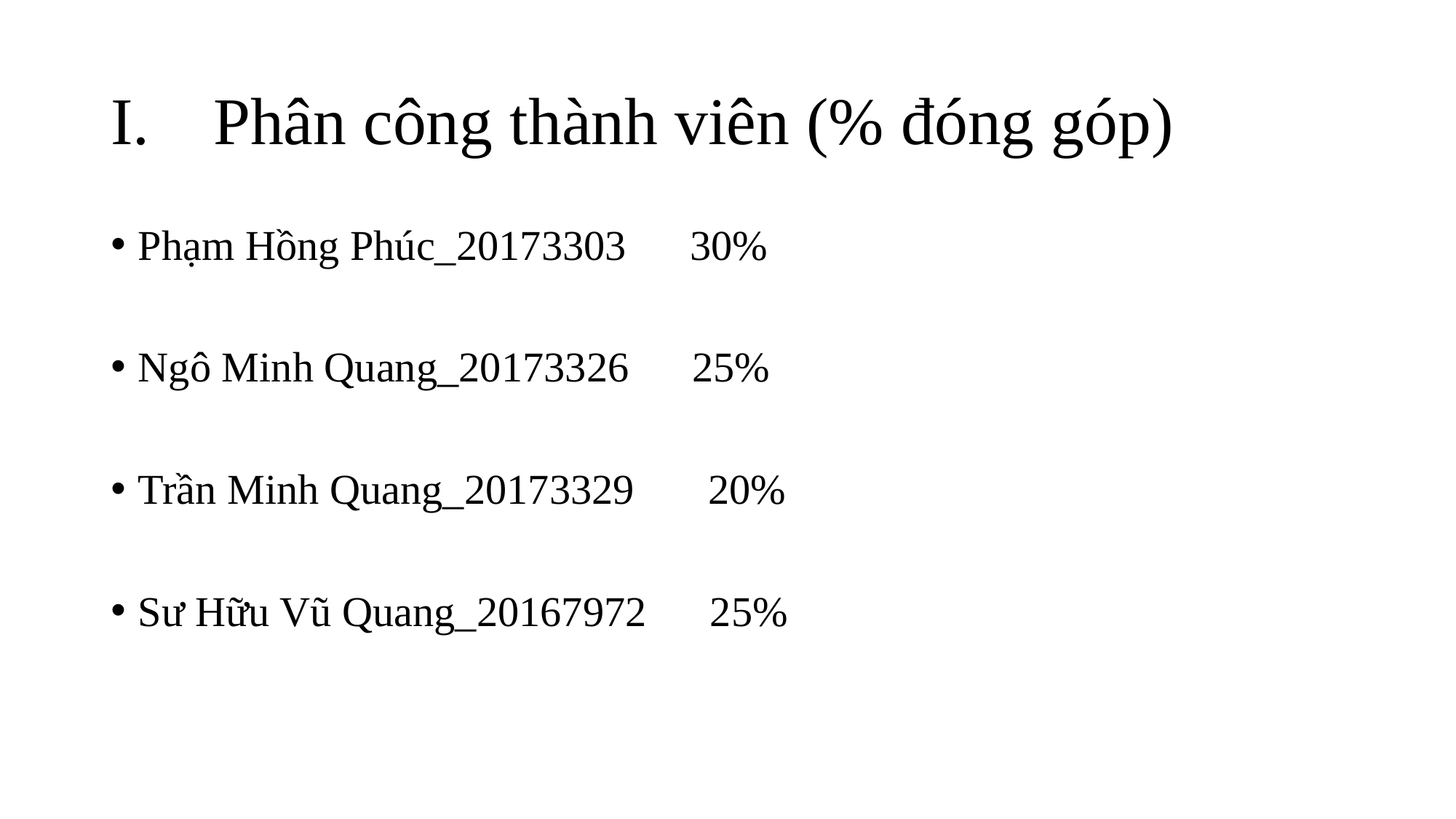

# Phân công thành viên (% đóng góp)
Phạm Hồng Phúc_20173303      30%

Ngô Minh Quang_20173326      25%

Trần Minh Quang_20173329       20%

Sư Hữu Vũ Quang_20167972      25%